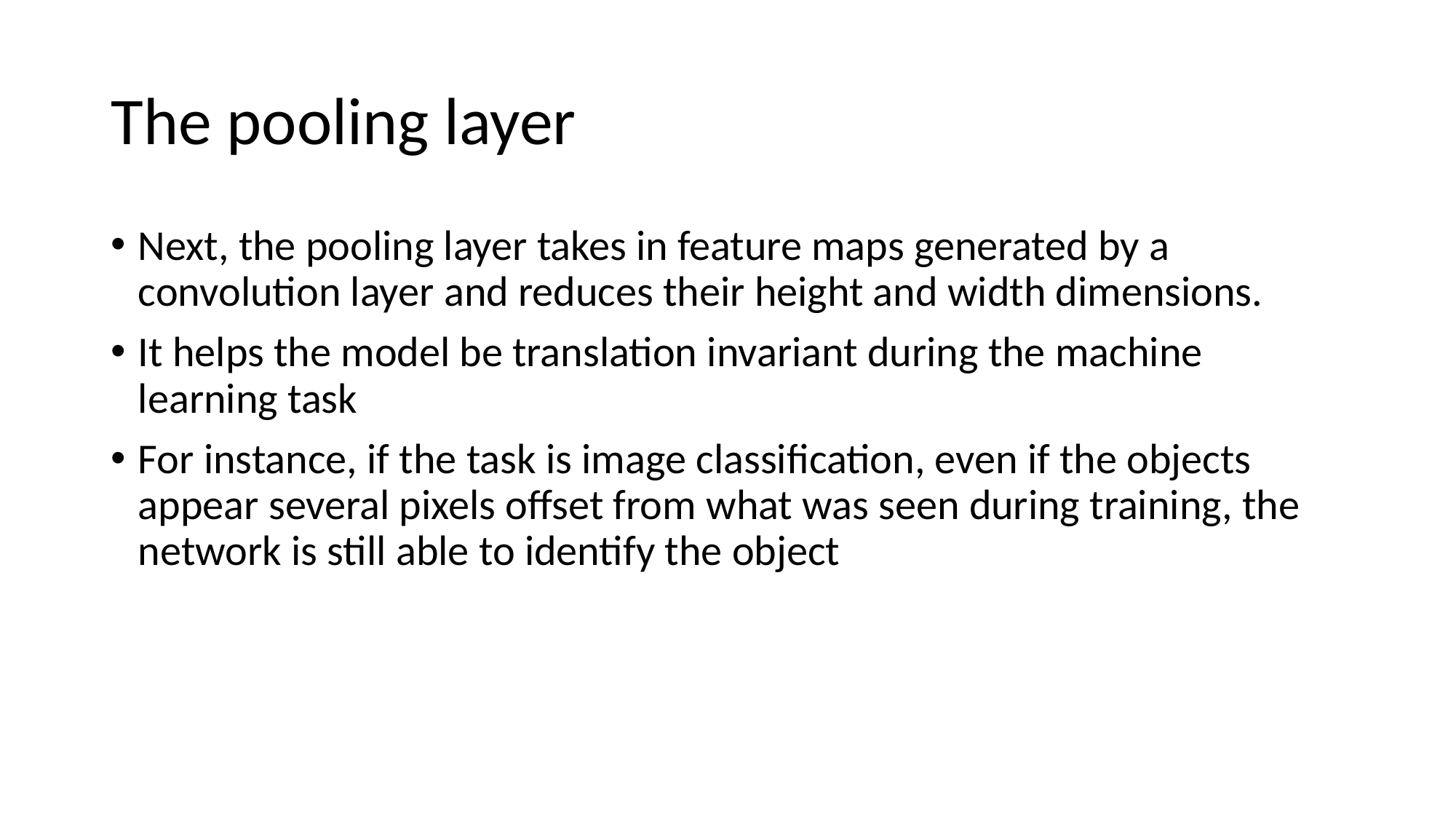

# The pooling layer
Next, the pooling layer takes in feature maps generated by a convolution layer and reduces their height and width dimensions.
It helps the model be translation invariant during the machine learning task
For instance, if the task is image classification, even if the objects appear several pixels offset from what was seen during training, the network is still able to identify the object